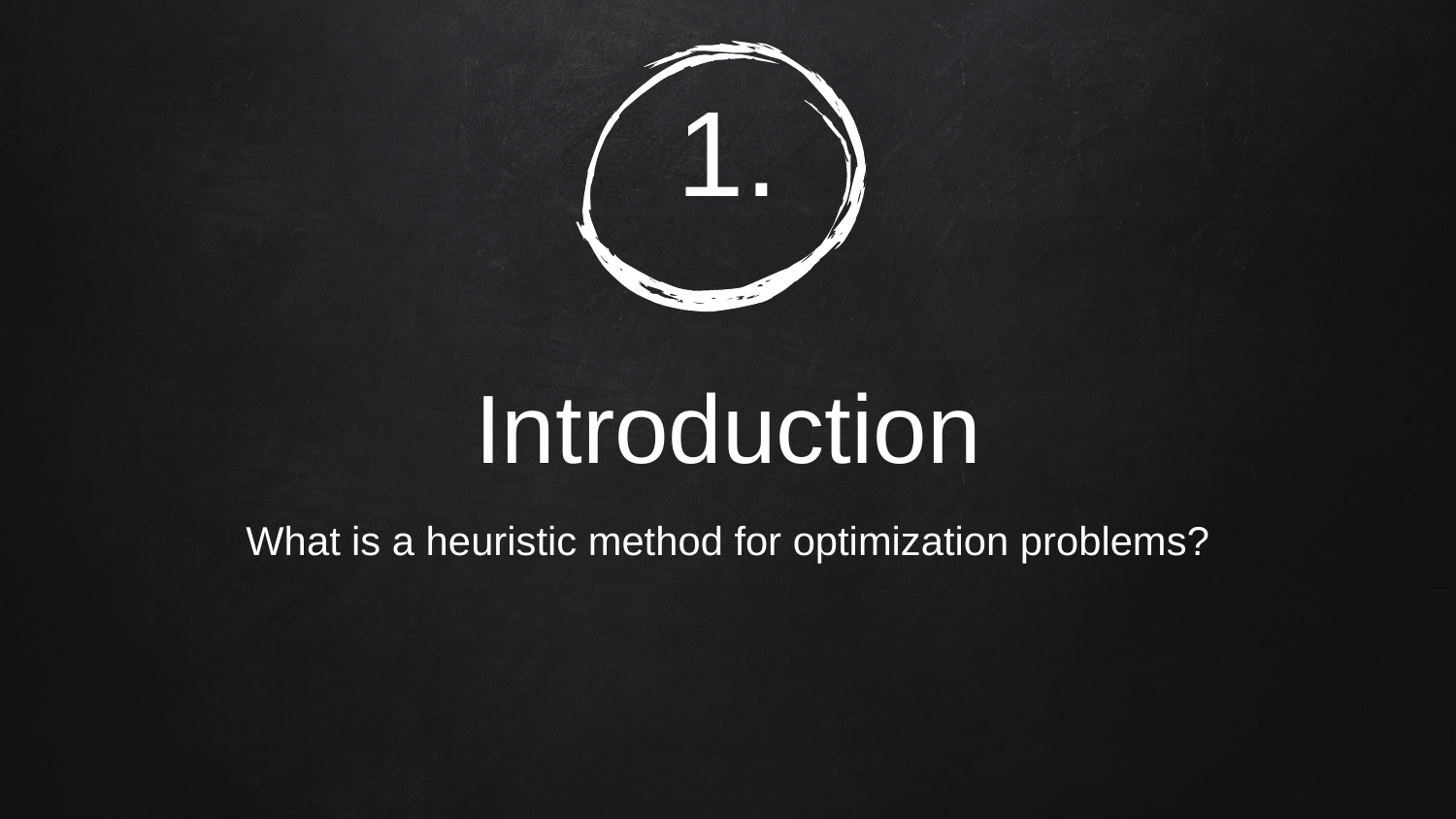

# 1.

Introduction
What is a heuristic method for optimization problems?
4